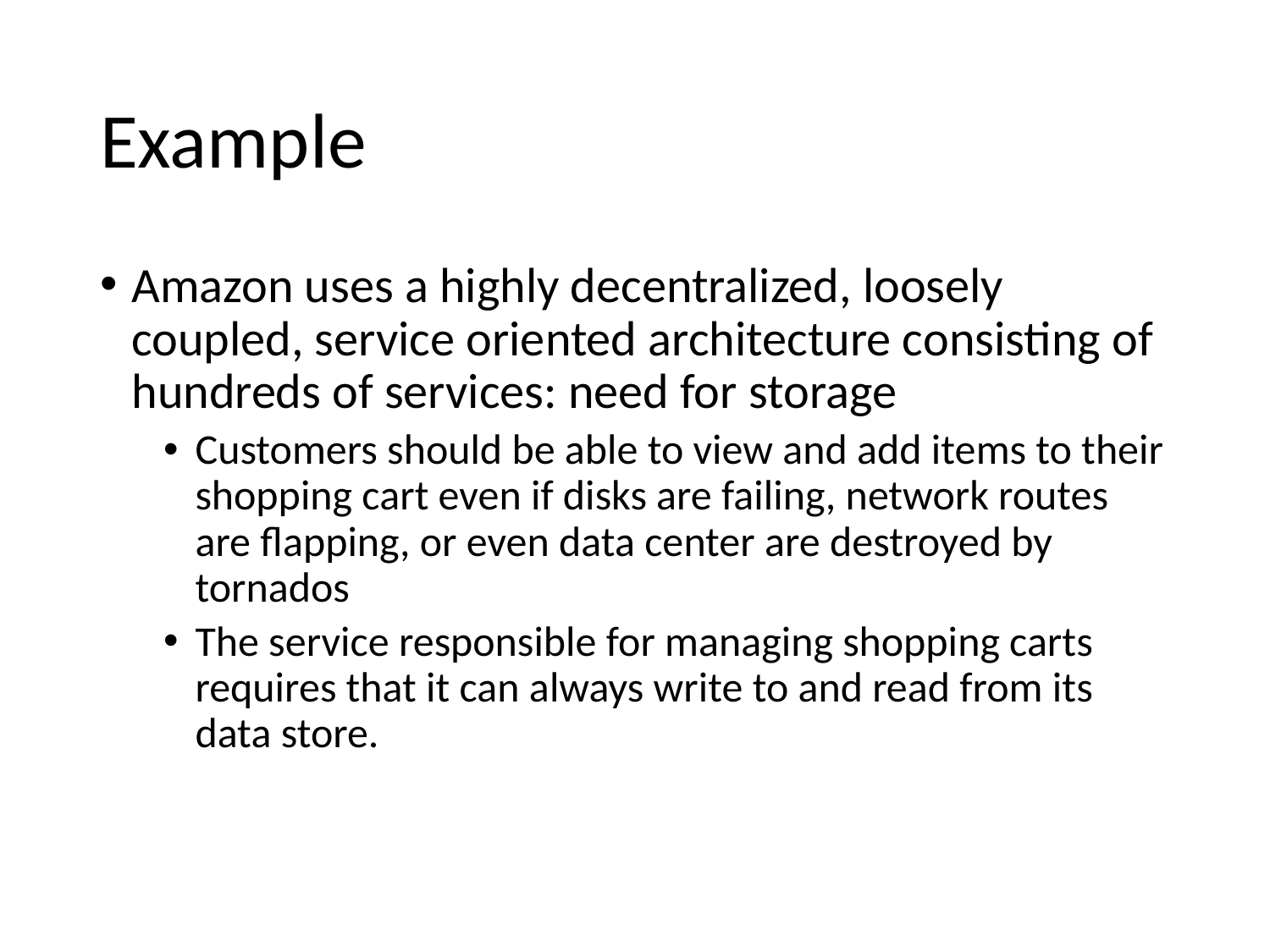

# Example
Amazon uses a highly decentralized, loosely coupled, service oriented architecture consisting of hundreds of services: need for storage
Customers should be able to view and add items to their shopping cart even if disks are failing, network routes are flapping, or even data center are destroyed by tornados
The service responsible for managing shopping carts requires that it can always write to and read from its data store.